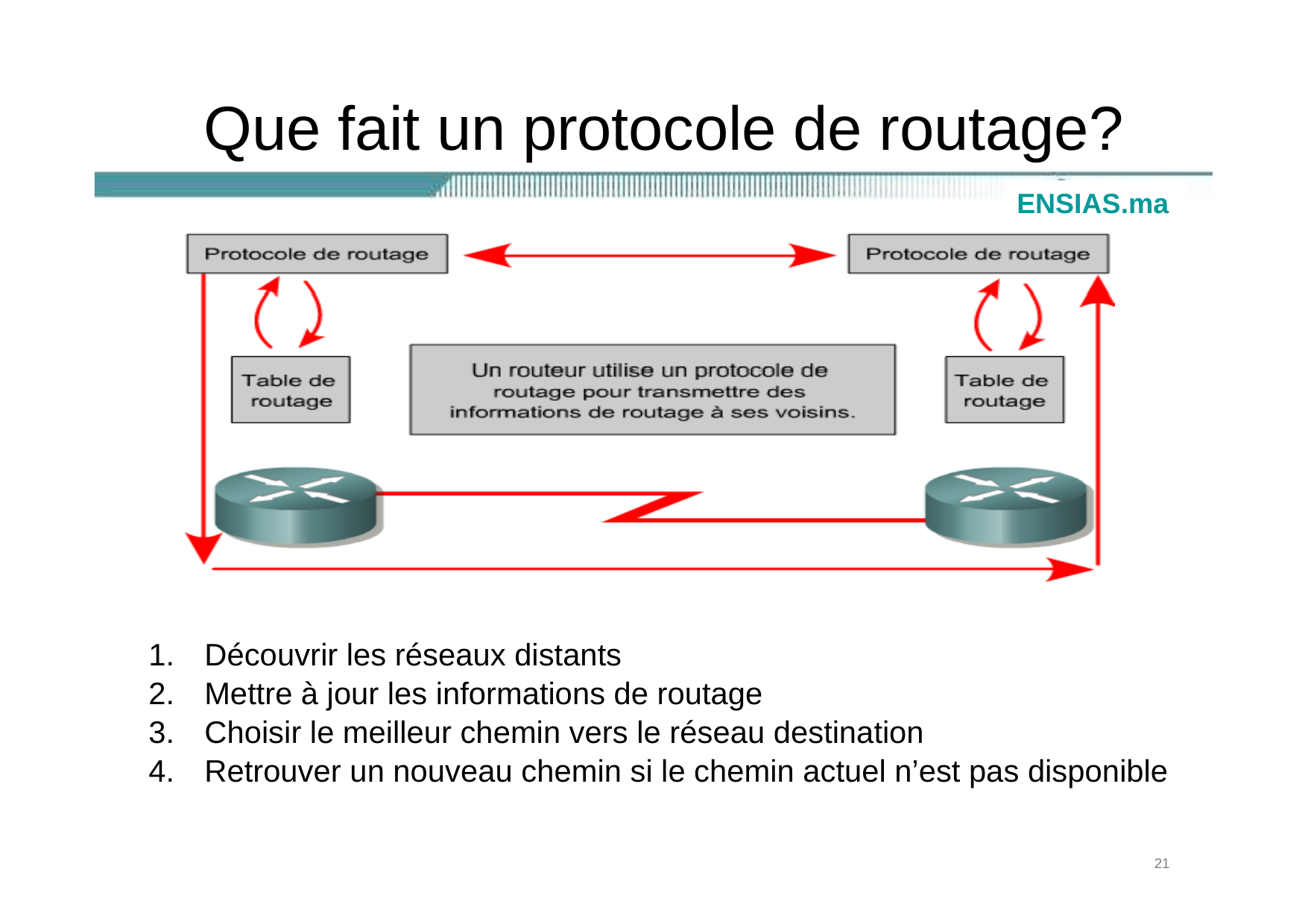

Que fait un protocole de routage?
ENSIAS.ma

Découvrir les réseaux distants
Mettre à jour les informations de routage
Choisir le meilleur chemin vers le réseau destination
Retrouver un nouveau chemin si le chemin actuel n’est pas disponible
21